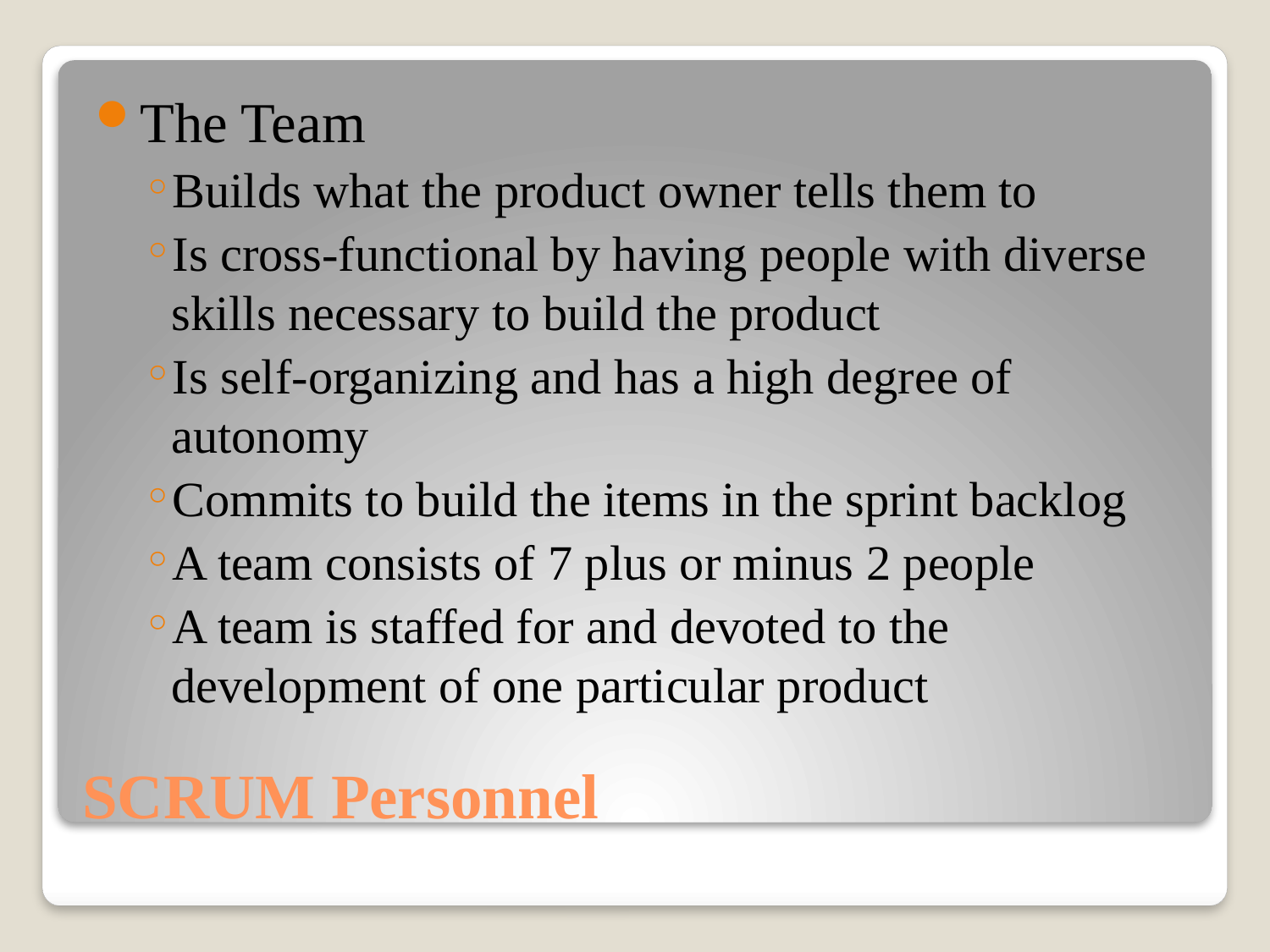

The Team
Builds what the product owner tells them to
Is cross-functional by having people with diverse skills necessary to build the product
Is self-organizing and has a high degree of autonomy
Commits to build the items in the sprint backlog
A team consists of 7 plus or minus 2 people
A team is staffed for and devoted to the development of one particular product

# SCRUM Personnel